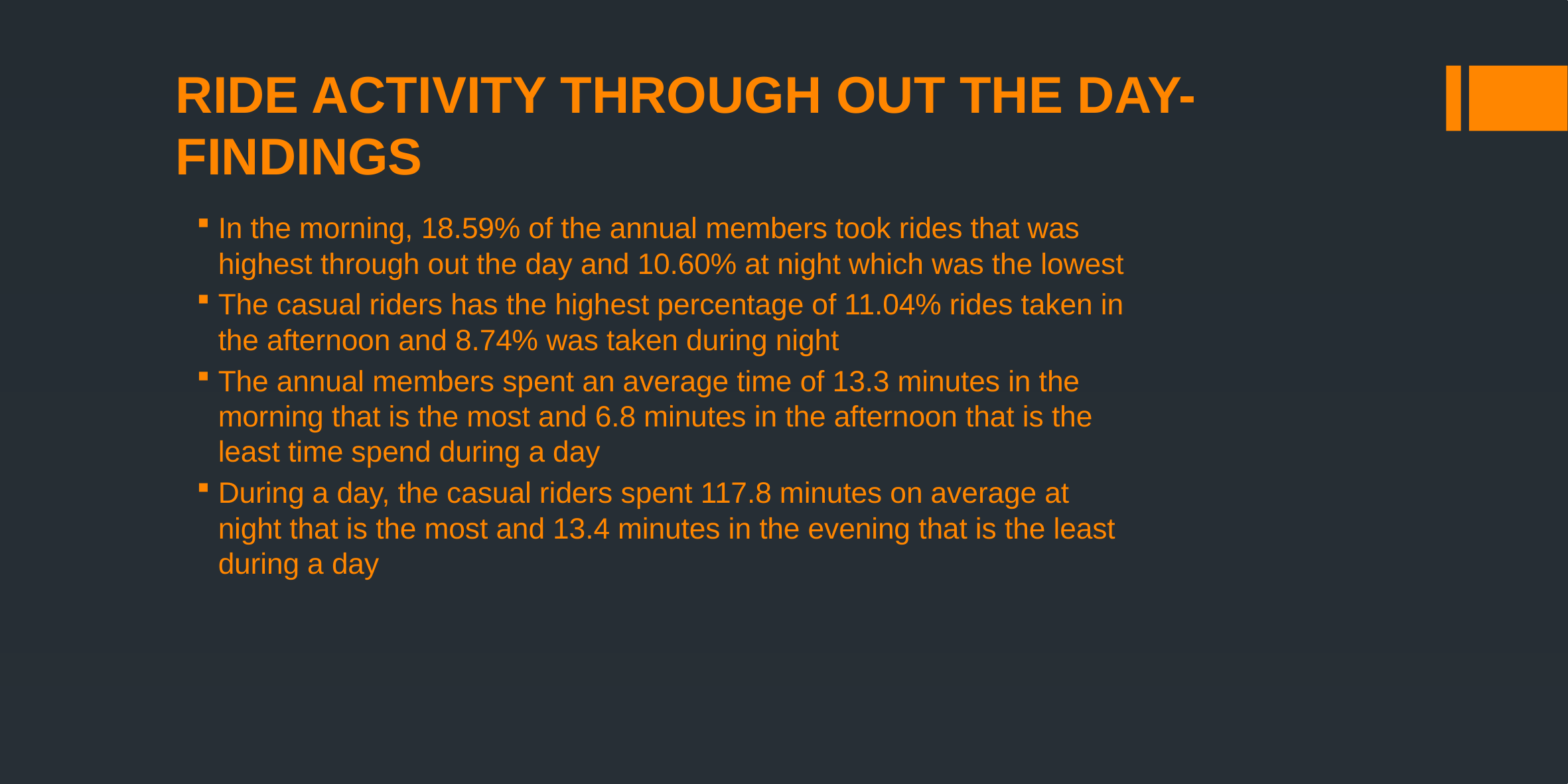

# RIDE ACTIVITY THROUGH OUT THE DAY- FINDINGS
In the morning, 18.59% of the annual members took rides that was highest through out the day and 10.60% at night which was the lowest
The casual riders has the highest percentage of 11.04% rides taken in the afternoon and 8.74% was taken during night
The annual members spent an average time of 13.3 minutes in the morning that is the most and 6.8 minutes in the afternoon that is the least time spend during a day
During a day, the casual riders spent 117.8 minutes on average at night that is the most and 13.4 minutes in the evening that is the least during a day